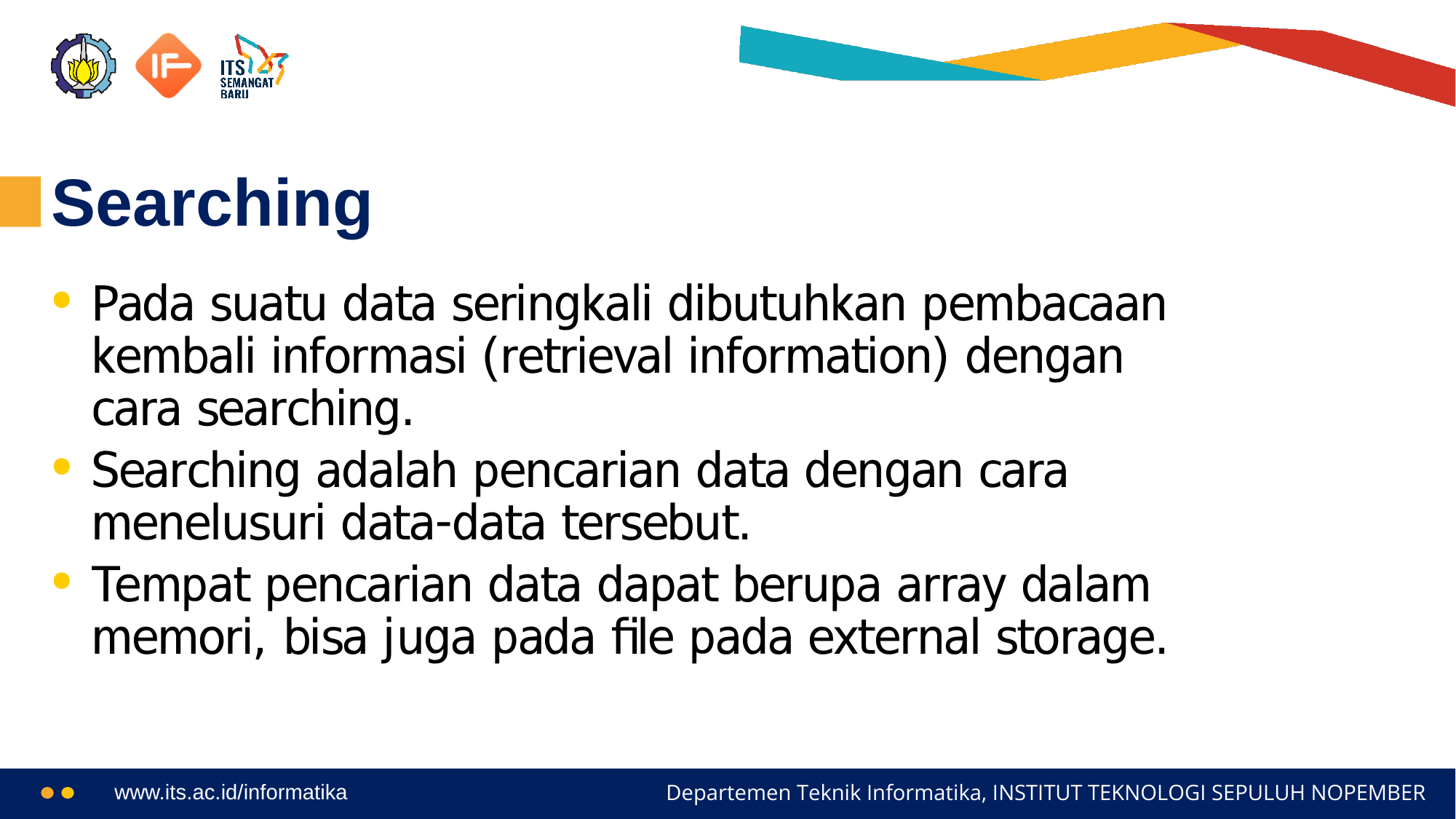

# Searching
Pada suatu data seringkali dibutuhkan pembacaan kembali informasi (retrieval information) dengan cara searching.
Searching adalah pencarian data dengan cara menelusuri data-data tersebut.
Tempat pencarian data dapat berupa array dalam memori, bisa juga pada file pada external storage.